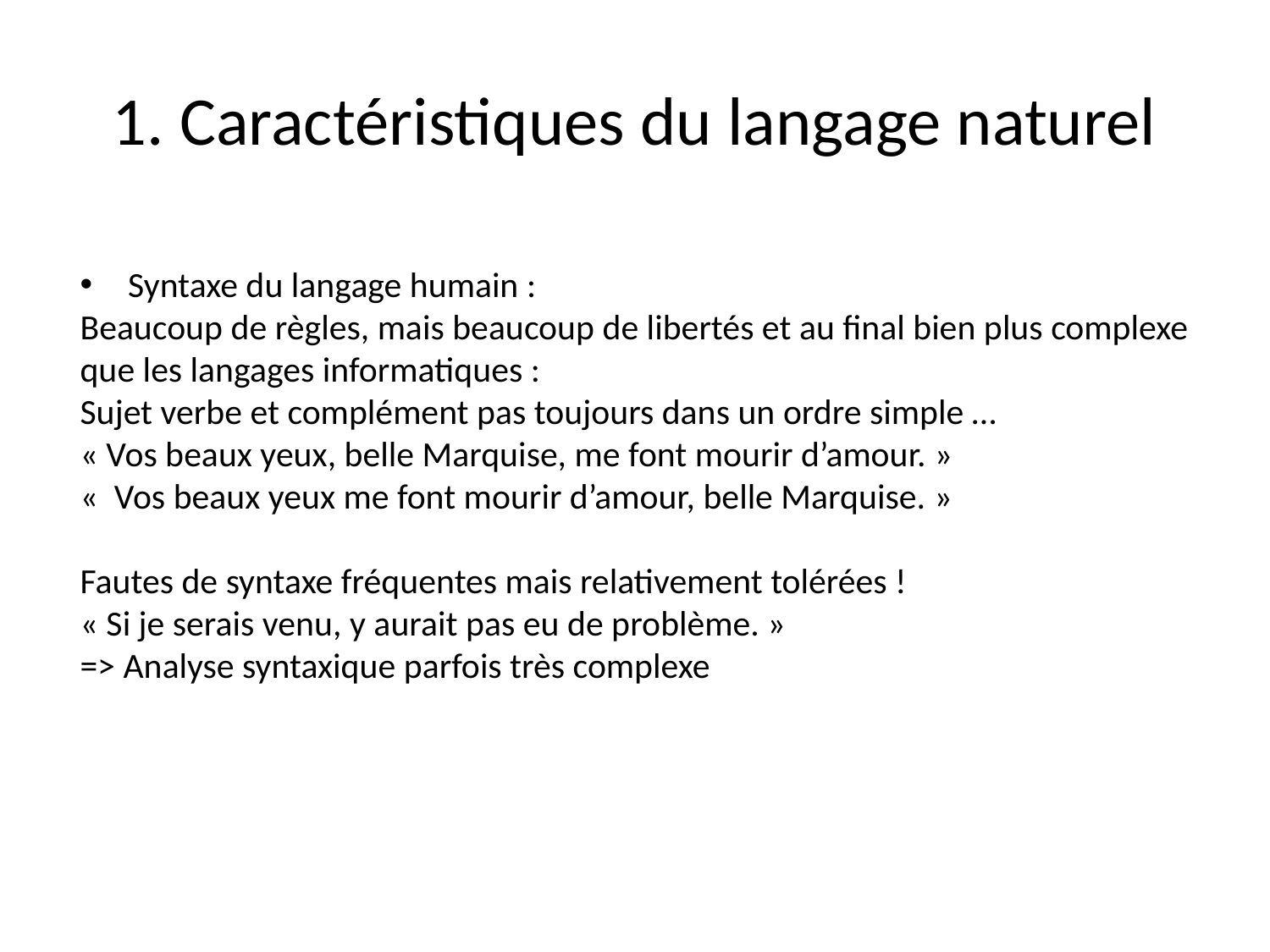

# 1. Caractéristiques du langage naturel
Syntaxe du langage humain :
Beaucoup de règles, mais beaucoup de libertés et au final bien plus complexe que les langages informatiques :
Sujet verbe et complément pas toujours dans un ordre simple …
« Vos beaux yeux, belle Marquise, me font mourir d’amour. »
«  Vos beaux yeux me font mourir d’amour, belle Marquise. »

Fautes de syntaxe fréquentes mais relativement tolérées !
« Si je serais venu, y aurait pas eu de problème. »
=> Analyse syntaxique parfois très complexe